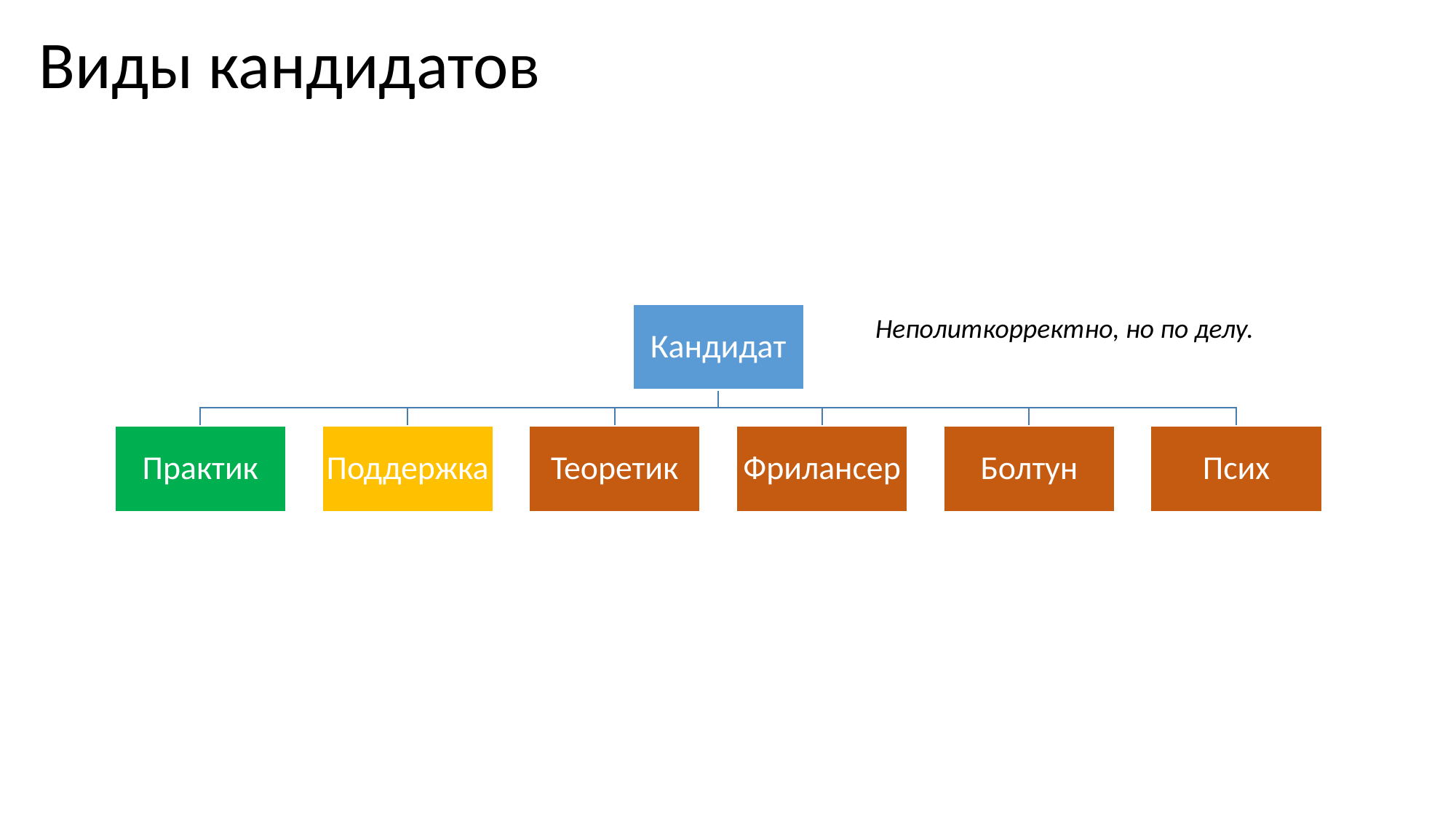

# Виды кандидатов
Кандидат
Практик
Поддержка
Теоретик
Фрилансер
Болтун
Псих
Неполиткорректно, но по делу.